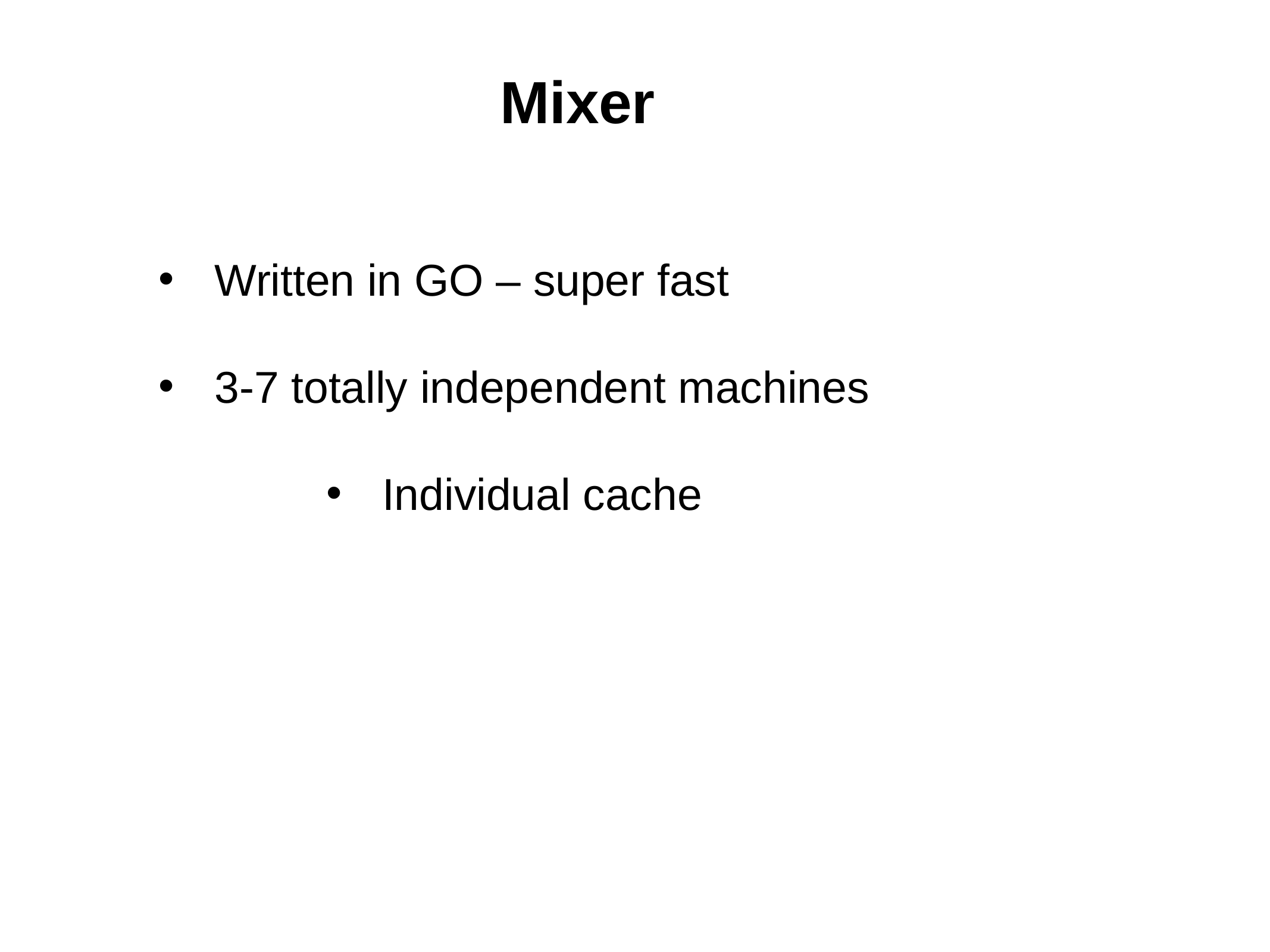

Mixer
Written in GO – super fast
3-7 totally independent machines
Individual cache

#